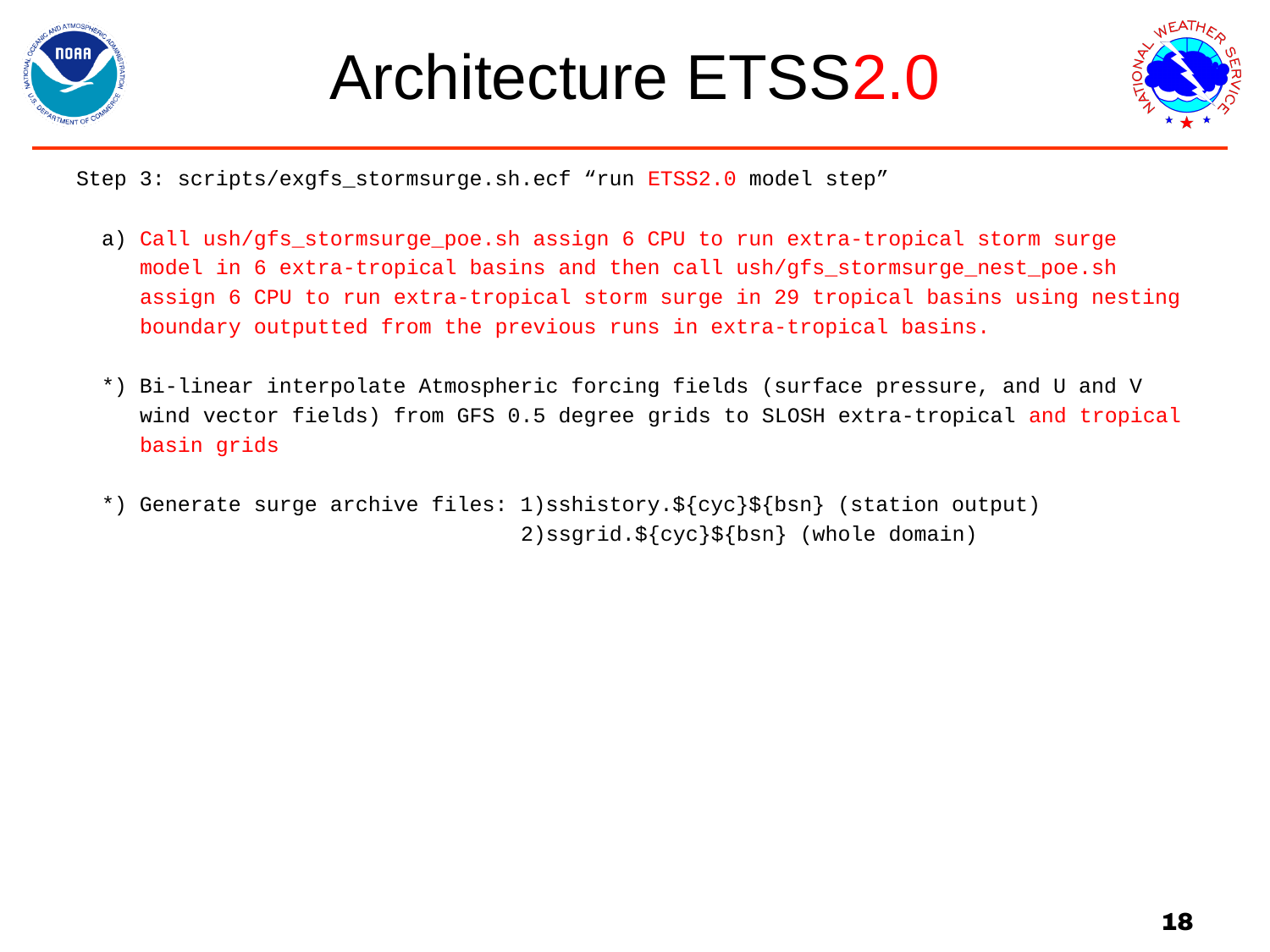

# Architecture ETSS2.0
Step 3: scripts/exgfs_stormsurge.sh.ecf “run ETSS2.0 model step”

  a) Call ush/gfs_stormsurge_poe.sh assign 6 CPU to run extra-tropical storm surge
     model in 6 extra-tropical basins and then call ush/gfs_stormsurge_nest_poe.sh
     assign 6 CPU to run extra-tropical storm surge in 29 tropical basins using nesting
     boundary outputted from the previous runs in extra-tropical basins.

  *) Bi-linear interpolate Atmospheric forcing fields (surface pressure, and U and V
     wind vector fields) from GFS 0.5 degree grids to SLOSH extra-tropical and tropical
     basin grids

  *) Generate surge archive files: 1)sshistory.${cyc}${bsn} (station output)
                                   2)ssgrid.${cyc}${bsn} (whole domain)